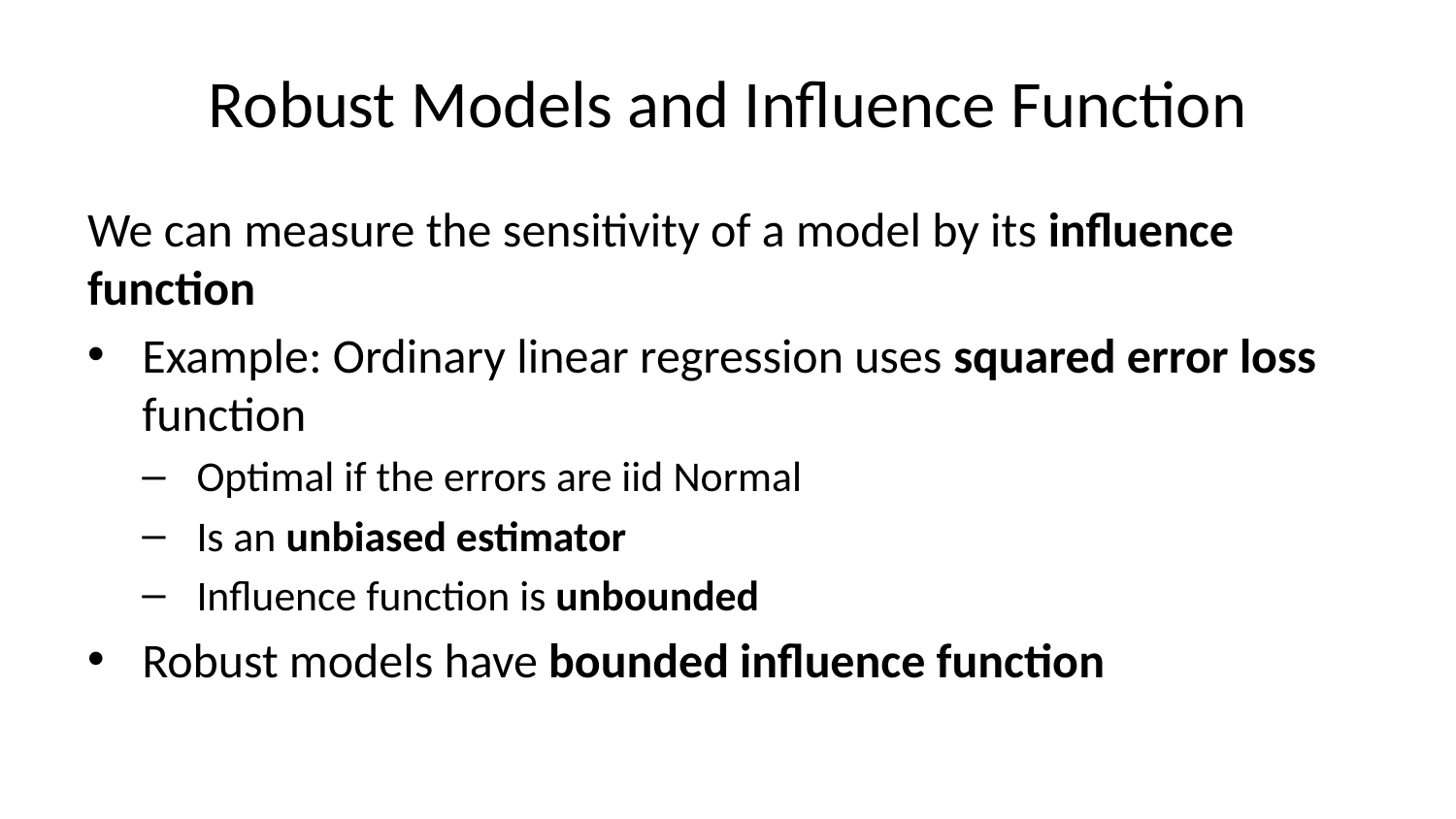

# Robust Models and Influence Function
We can measure the sensitivity of a model by its influence function
Example: Ordinary linear regression uses squared error loss function
Optimal if the errors are iid Normal
Is an unbiased estimator
Influence function is unbounded
Robust models have bounded influence function